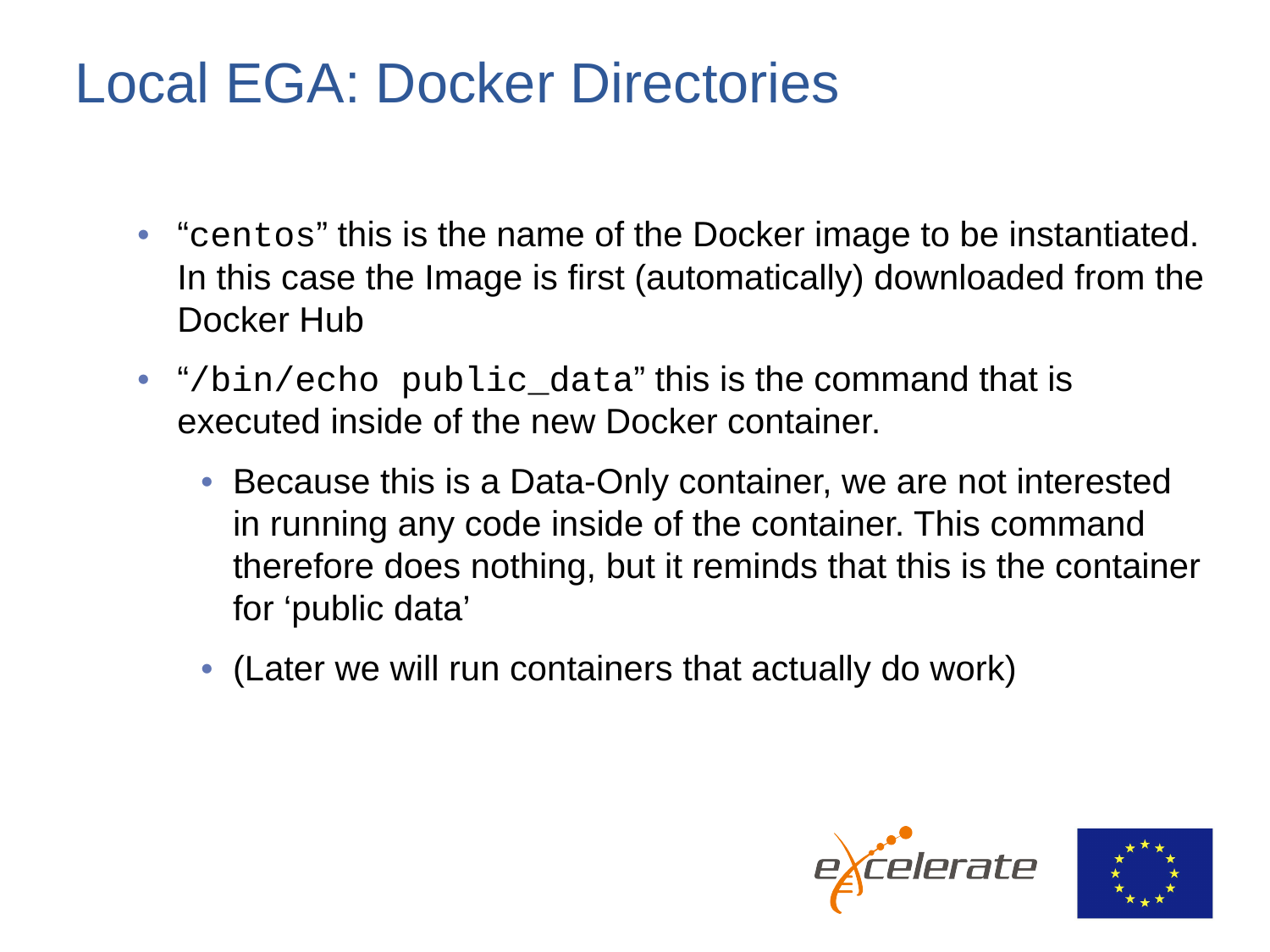

# Local EGA: Docker Directories
“centos” this is the name of the Docker image to be instantiated. In this case the Image is first (automatically) downloaded from the Docker Hub
“/bin/echo public_data” this is the command that is executed inside of the new Docker container.
Because this is a Data-Only container, we are not interested in running any code inside of the container. This command therefore does nothing, but it reminds that this is the container for ‘public data’
(Later we will run containers that actually do work)